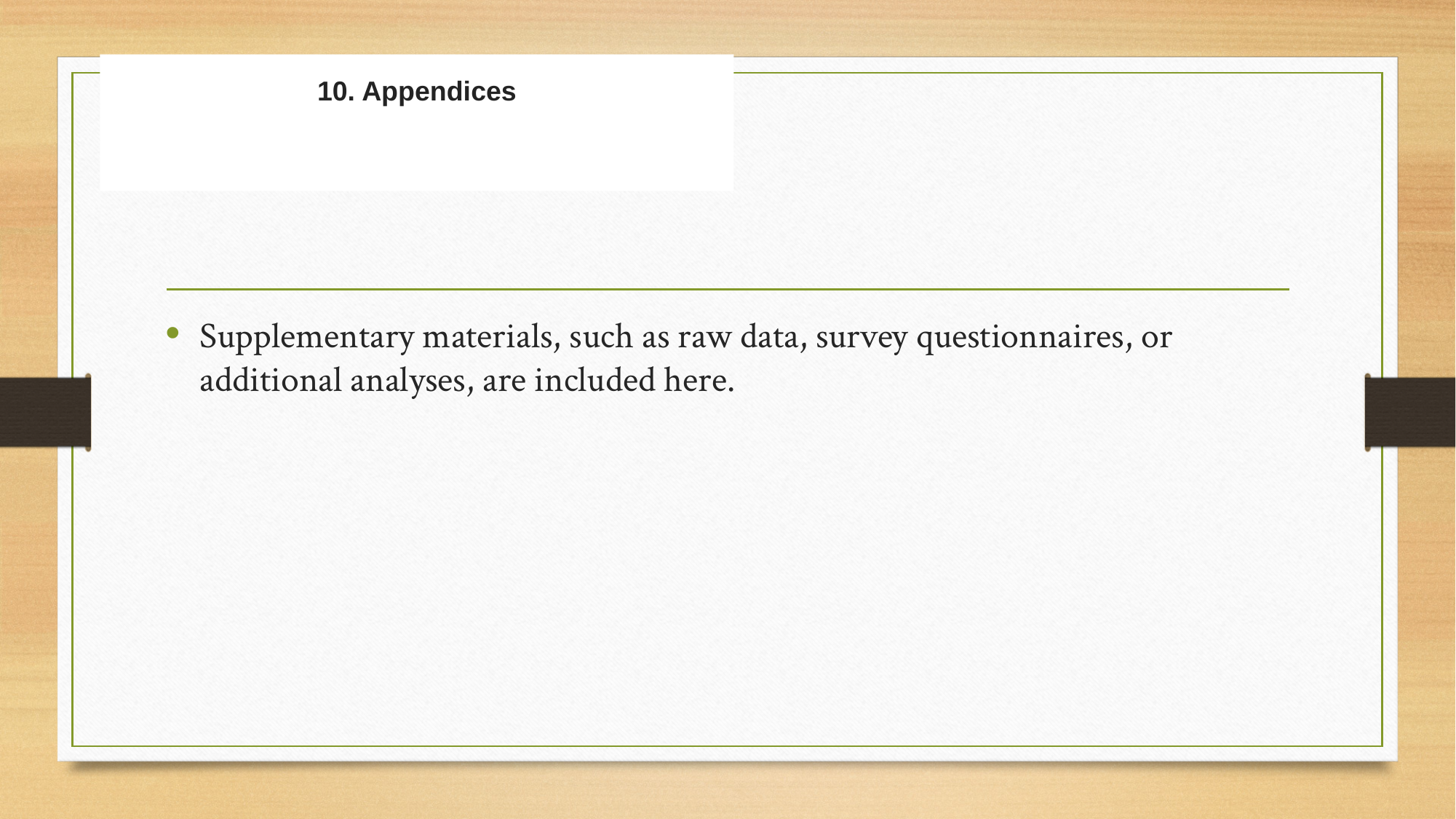

# 10. Appendices

Supplementary materials, such as raw data, survey questionnaires, or additional analyses, are included here.